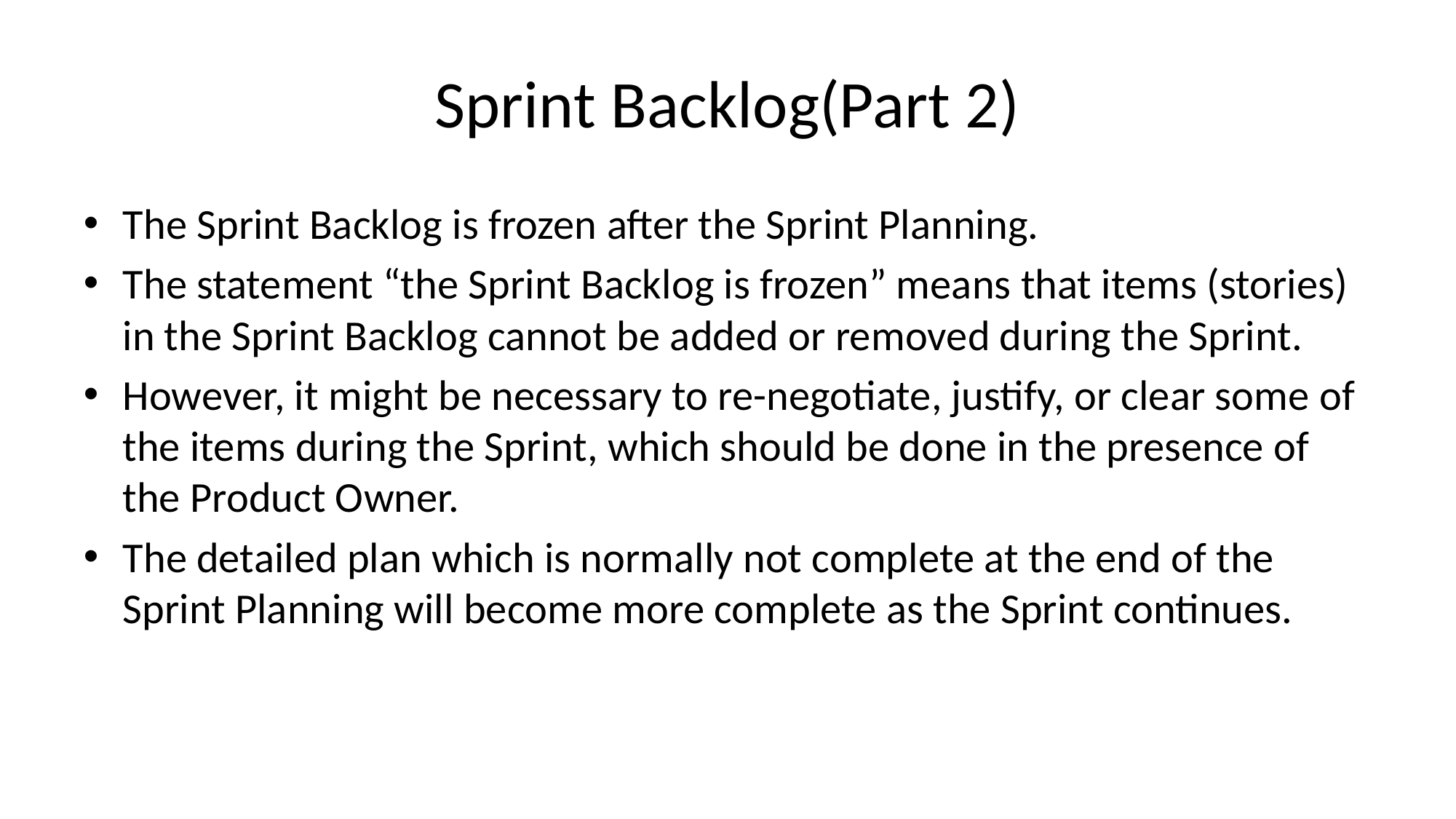

# Sprint Backlog(Part 2)
The Sprint Backlog is frozen after the Sprint Planning.
The statement “the Sprint Backlog is frozen” means that items (stories) in the Sprint Backlog cannot be added or removed during the Sprint.
However, it might be necessary to re-negotiate, justify, or clear some of the items during the Sprint, which should be done in the presence of the Product Owner.
The detailed plan which is normally not complete at the end of the Sprint Planning will become more complete as the Sprint continues.